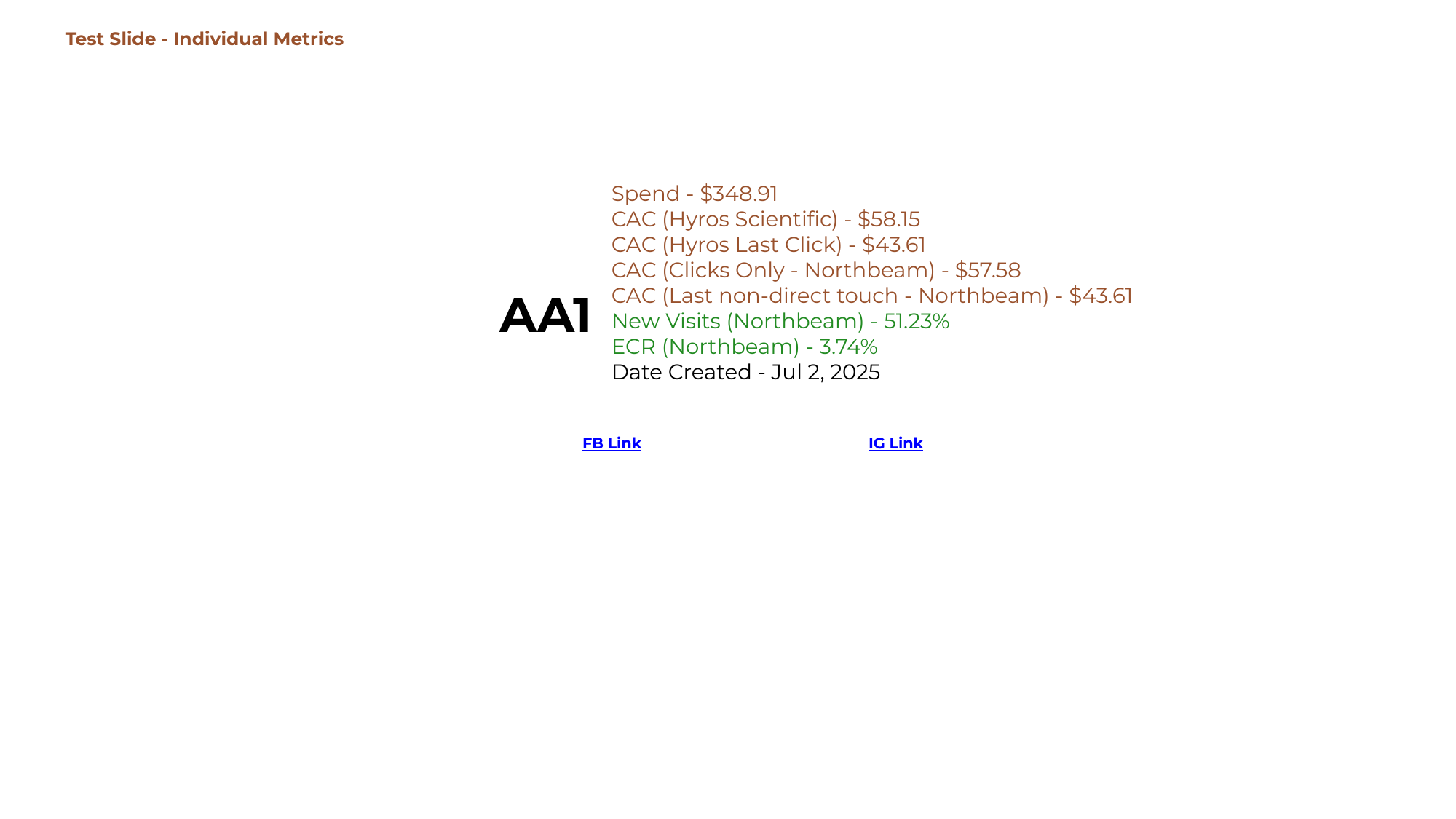

Test Slide - Individual Metrics
Spend - $348.91
CAC (Hyros Scientific) - $58.15
CAC (Hyros Last Click) - $43.61
CAC (Clicks Only - Northbeam) - $57.58
CAC (Last non-direct touch - Northbeam) - $43.61
New Visits (Northbeam) - 51.23%
ECR (Northbeam) - 3.74%
Date Created - Jul 2, 2025
AA1
FB Link
IG Link